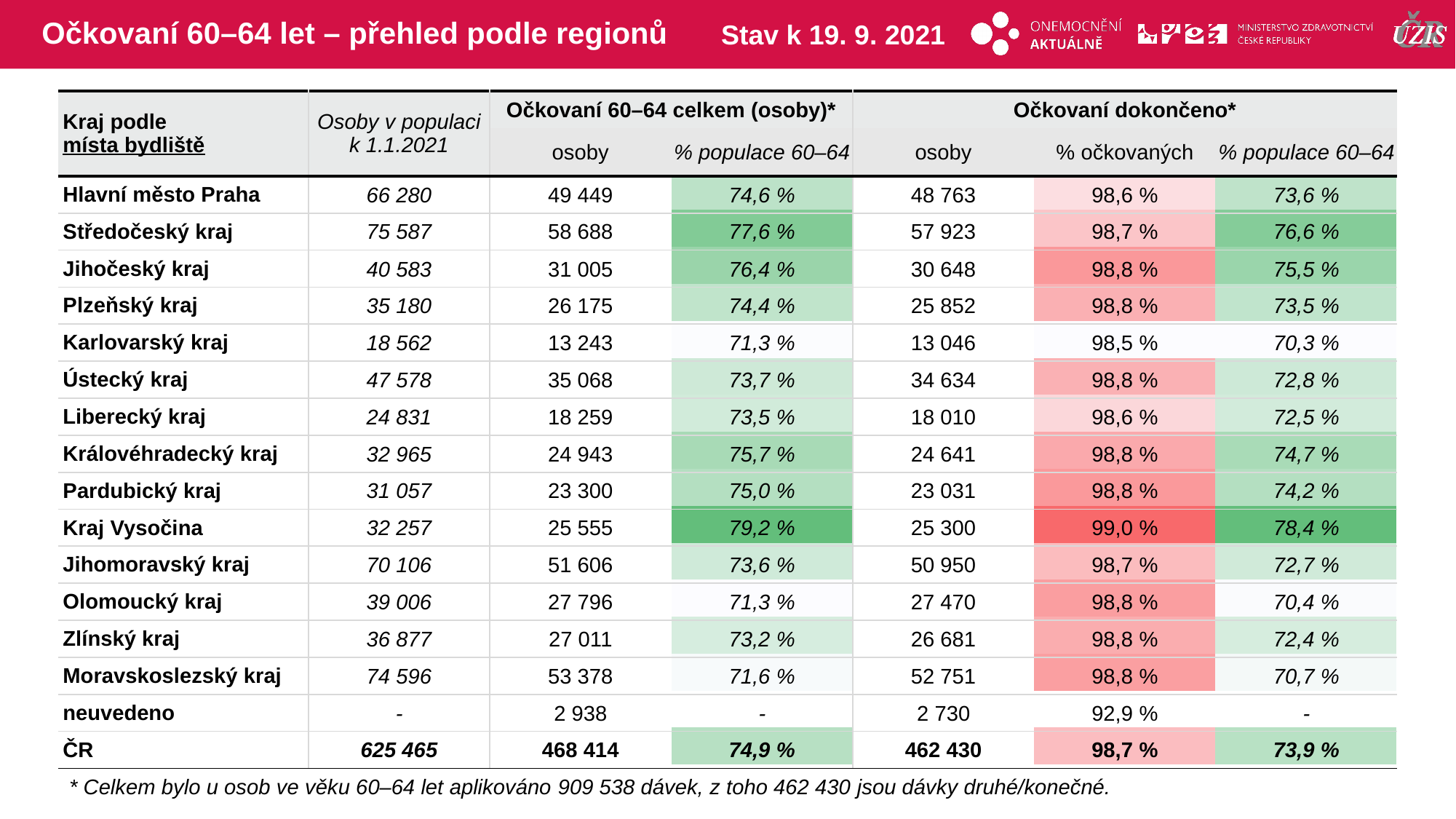

# Očkovaní 60–64 let – přehled podle regionů
Stav k 19. 9. 2021
| Kraj podle místa bydliště | Osoby v populaci k 1.1.2021 | Očkovaní 60–64 celkem (osoby)\* |  | Očkovaní dokončeno\* |  |  |
| --- | --- | --- | --- | --- | --- | --- |
|  |  | osoby | % populace 60–64 | osoby | % očkovaných | % populace 60–64 |
| Hlavní město Praha | 66 280 | 49 449 | 74,6 % | 48 763 | 98,6 % | 73,6 % |
| Středočeský kraj | 75 587 | 58 688 | 77,6 % | 57 923 | 98,7 % | 76,6 % |
| Jihočeský kraj | 40 583 | 31 005 | 76,4 % | 30 648 | 98,8 % | 75,5 % |
| Plzeňský kraj | 35 180 | 26 175 | 74,4 % | 25 852 | 98,8 % | 73,5 % |
| Karlovarský kraj | 18 562 | 13 243 | 71,3 % | 13 046 | 98,5 % | 70,3 % |
| Ústecký kraj | 47 578 | 35 068 | 73,7 % | 34 634 | 98,8 % | 72,8 % |
| Liberecký kraj | 24 831 | 18 259 | 73,5 % | 18 010 | 98,6 % | 72,5 % |
| Královéhradecký kraj | 32 965 | 24 943 | 75,7 % | 24 641 | 98,8 % | 74,7 % |
| Pardubický kraj | 31 057 | 23 300 | 75,0 % | 23 031 | 98,8 % | 74,2 % |
| Kraj Vysočina | 32 257 | 25 555 | 79,2 % | 25 300 | 99,0 % | 78,4 % |
| Jihomoravský kraj | 70 106 | 51 606 | 73,6 % | 50 950 | 98,7 % | 72,7 % |
| Olomoucký kraj | 39 006 | 27 796 | 71,3 % | 27 470 | 98,8 % | 70,4 % |
| Zlínský kraj | 36 877 | 27 011 | 73,2 % | 26 681 | 98,8 % | 72,4 % |
| Moravskoslezský kraj | 74 596 | 53 378 | 71,6 % | 52 751 | 98,8 % | 70,7 % |
| neuvedeno | - | 2 938 | - | 2 730 | 92,9 % | - |
| ČR | 625 465 | 468 414 | 74,9 % | 462 430 | 98,7 % | 73,9 % |
|  |  |  |  |  |  |
| --- | --- | --- | --- | --- | --- |
|  |  |  |  |  |  |
|  |  |  |  |  |  |
|  |  |  |  |  |  |
|  |  |  |  |  |  |
|  |  |  |  |  |  |
|  |  |  |  |  |  |
|  |  |  |  |  |  |
|  |  |  |  |  |  |
|  |  |  |  |  |  |
|  |  |  |  |  |  |
|  |  |  |  |  |  |
|  |  |  |  |  |  |
|  |  |  |  |  |  |
|  |  |  |  |  |  |
|  |  |  |  |  |  |
* Celkem bylo u osob ve věku 60–64 let aplikováno 909 538 dávek, z toho 462 430 jsou dávky druhé/konečné.